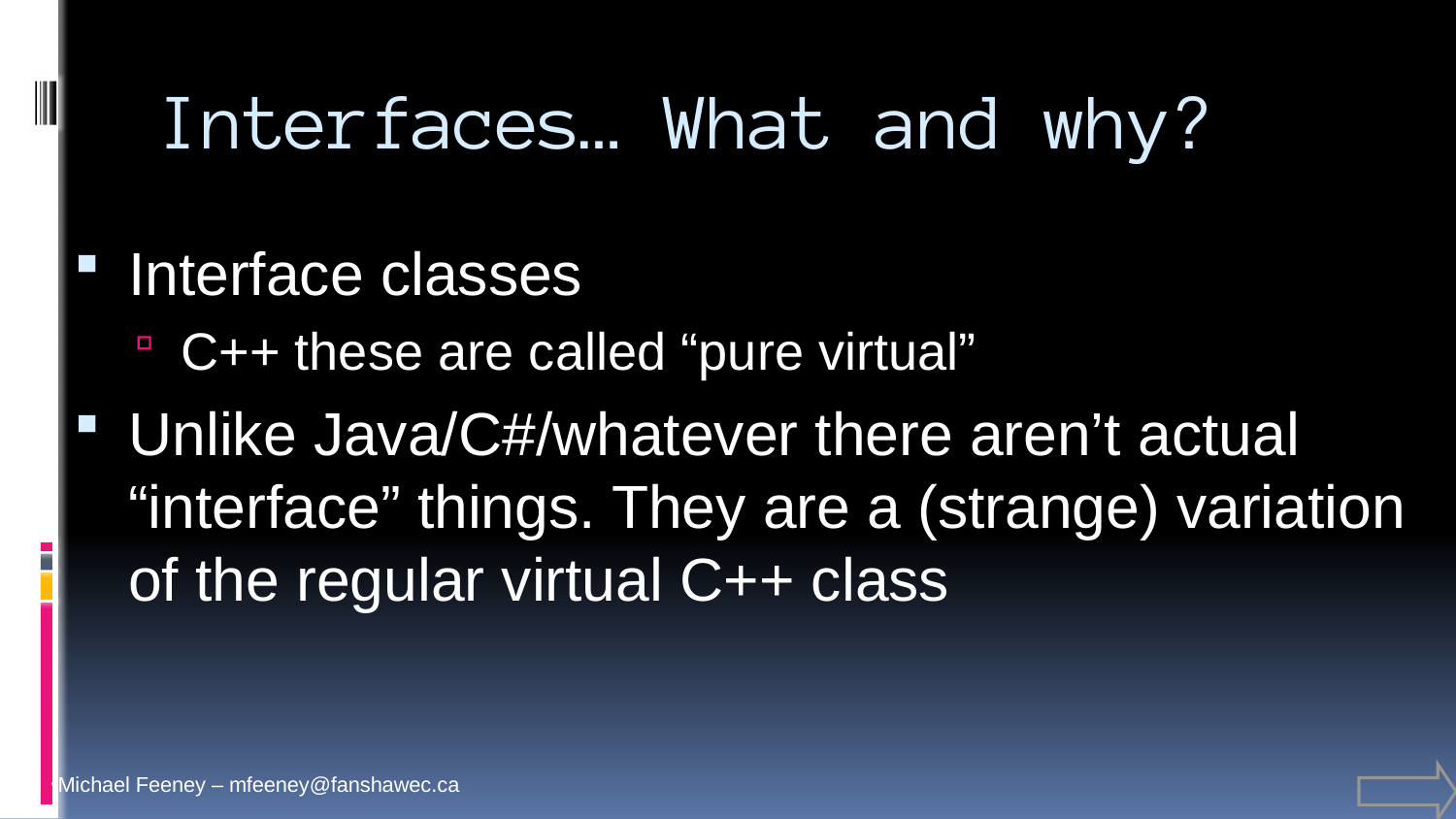

# Interfaces… What and why?
Interface classes
C++ these are called “pure virtual”
Unlike Java/C#/whatever there aren’t actual “interface” things. They are a (strange) variation of the regular virtual C++ class